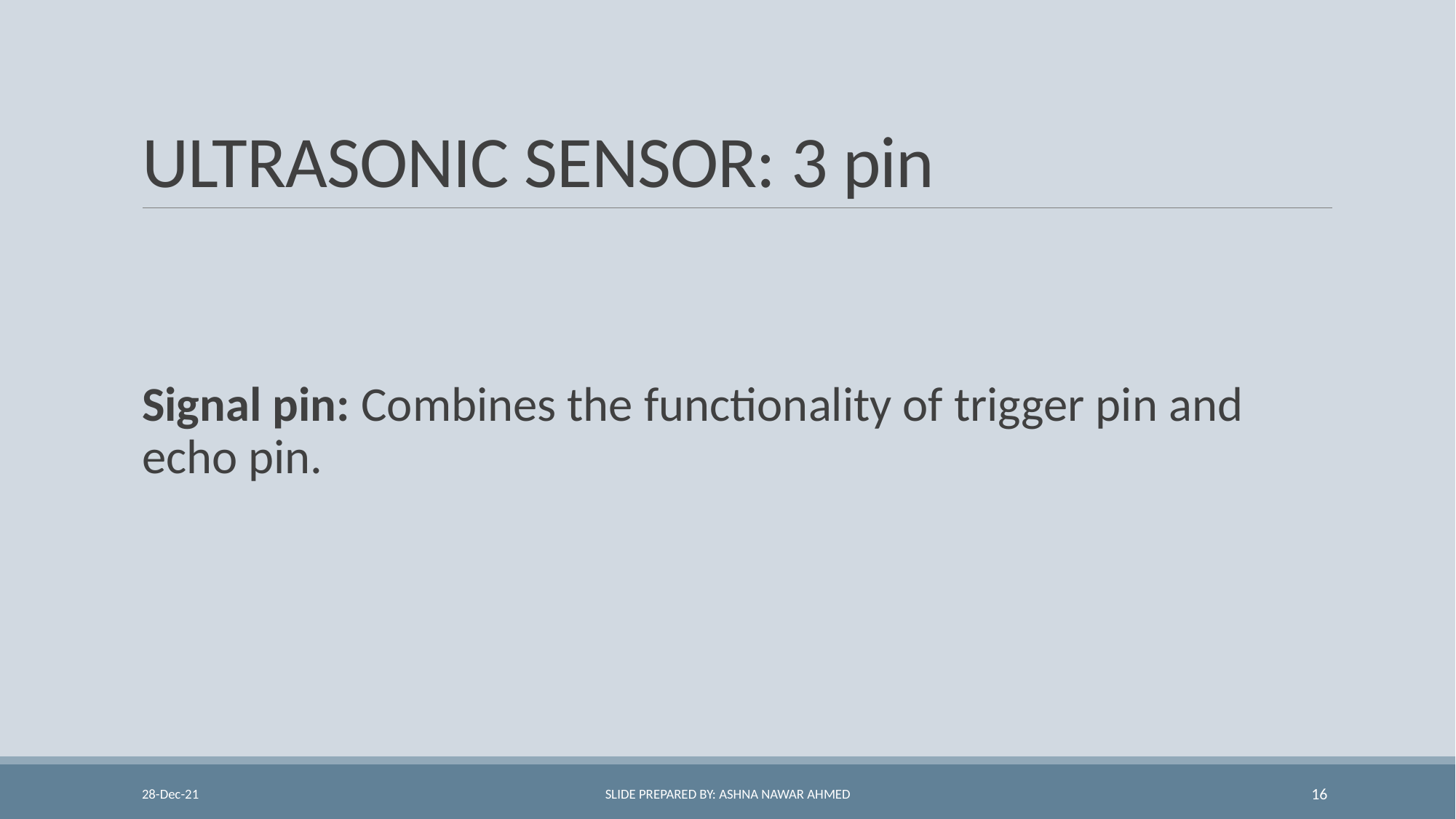

# ULTRASONIC SENSOR: 3 pin

Signal pin: Combines the functionality of trigger pin and echo pin.
28-Dec-21
SLIDE PREPARED BY: ASHNA NAWAR AHMED
16